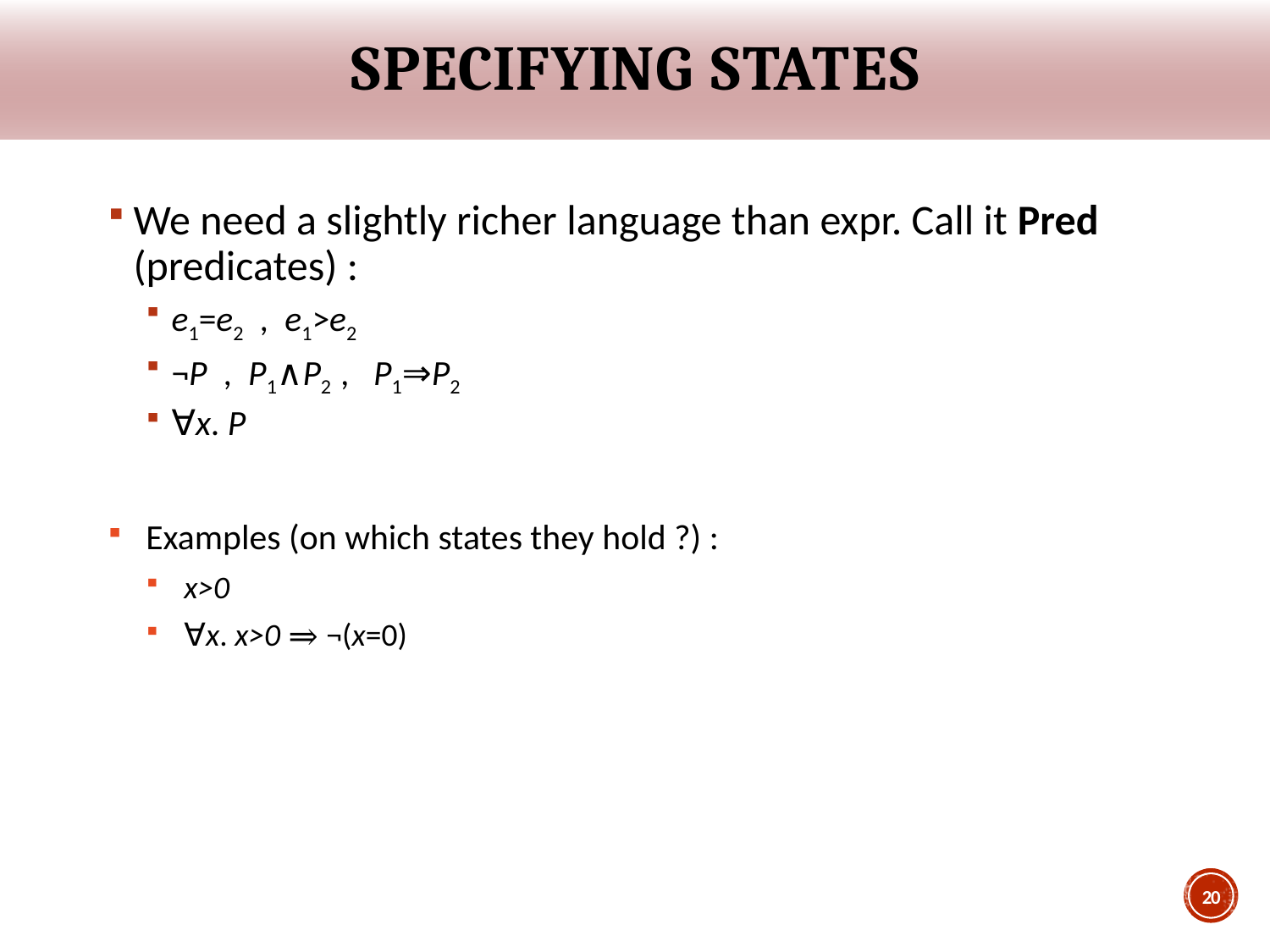

# Specifying states
We need a slightly richer language than expr. Call it Pred (predicates) :
e1=e2  ,  e1>e2
¬P  ,  P1∧P2  ,   P1⇒P2
∀x. P

Examples (on which states they hold ?) :
x>0
∀x. x>0 ⇒ ¬(x=0)

20